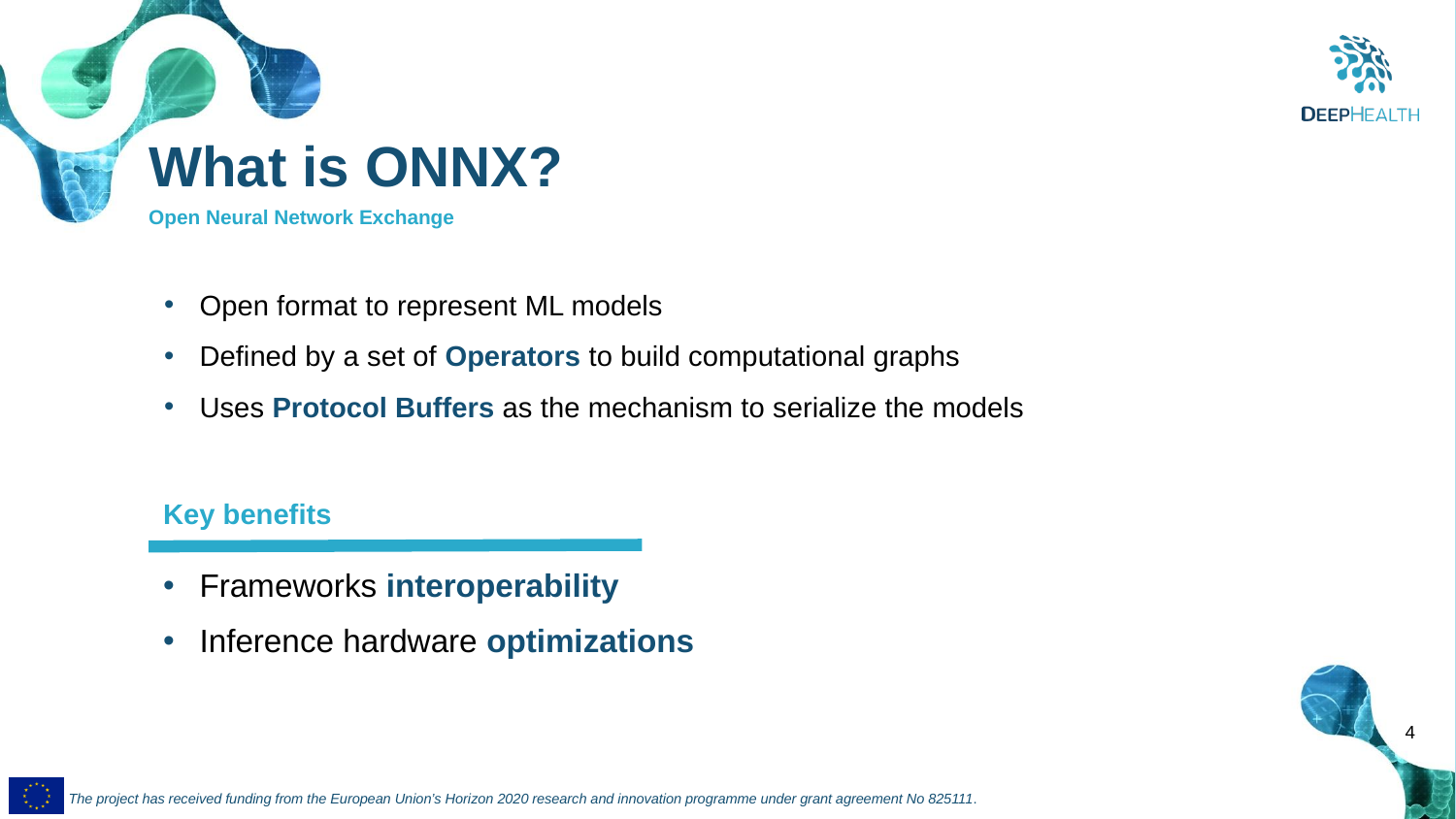

What is ONNX?
Open Neural Network Exchange
Open format to represent ML models
Defined by a set of Operators to build computational graphs
Uses Protocol Buffers as the mechanism to serialize the models

Key benefits
Frameworks interoperability
Inference hardware optimizations